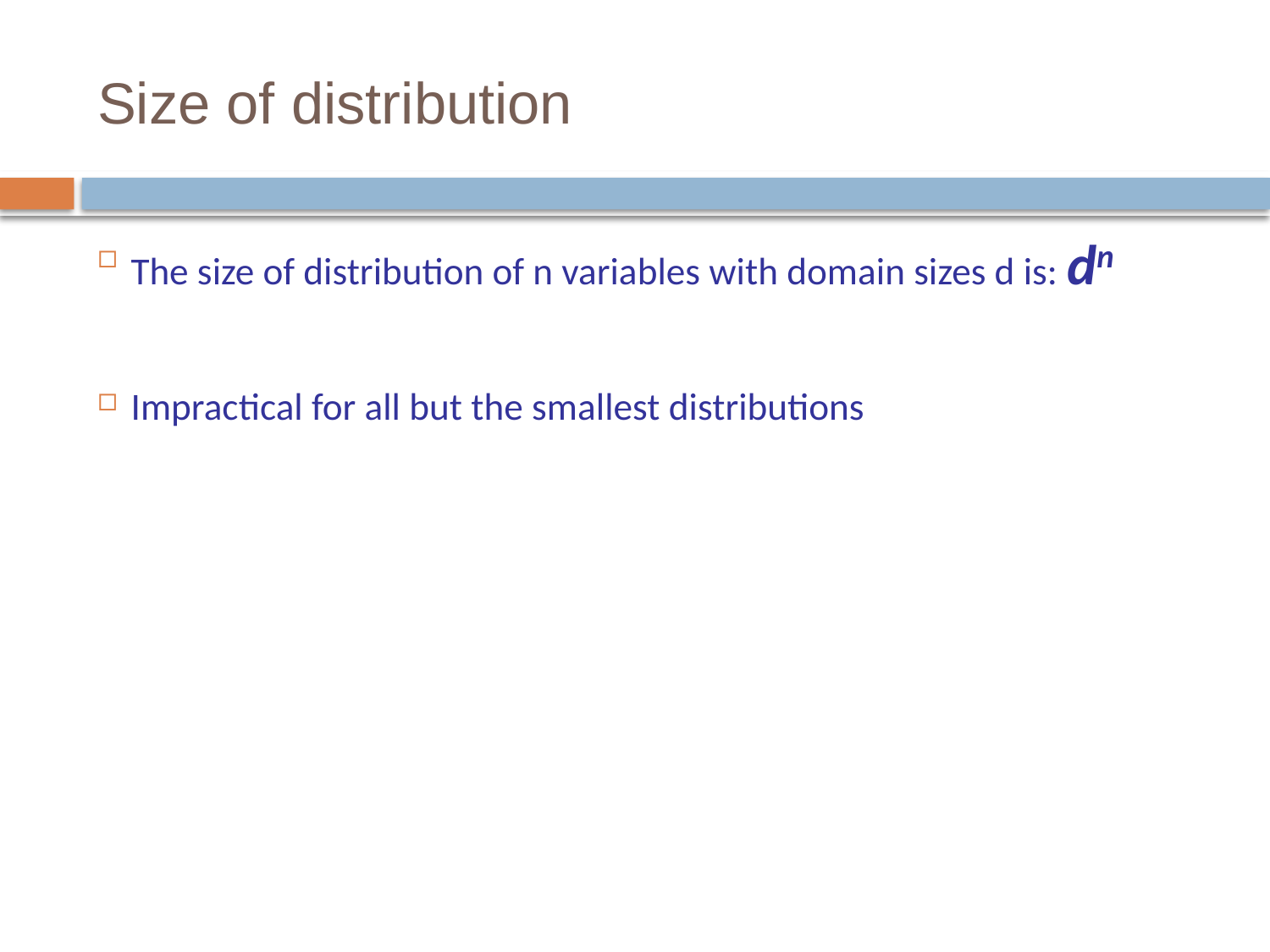

# Size of distribution
The size of distribution of n variables with domain sizes d is: dn

Impractical for all but the smallest distributions